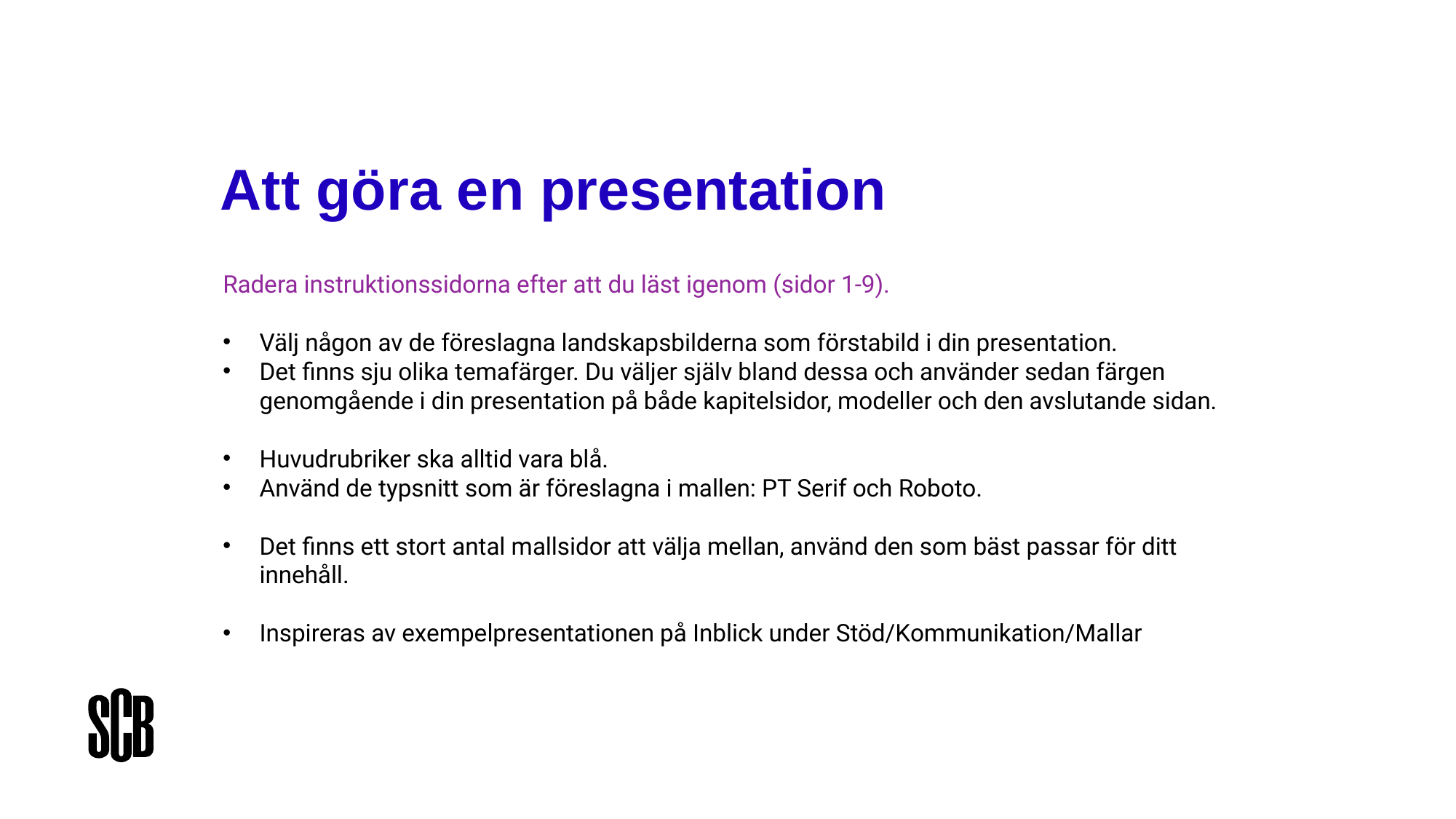

# Att göra en presentation
Radera instruktionssidorna efter att du läst igenom (sidor 1-9).

Välj någon av de föreslagna landskapsbilderna som förstabild i din presentation.
Det finns sju olika temafärger. Du väljer själv bland dessa och använder sedan färgen genomgående i din presentation på både kapitelsidor, modeller och den avslutande sidan.

Huvudrubriker ska alltid vara blå.
Använd de typsnitt som är föreslagna i mallen: PT Serif och Roboto.

Det finns ett stort antal mallsidor att välja mellan, använd den som bäst passar för ditt innehåll.

Inspireras av exempelpresentationen på Inblick under Stöd/Kommunikation/Mallar